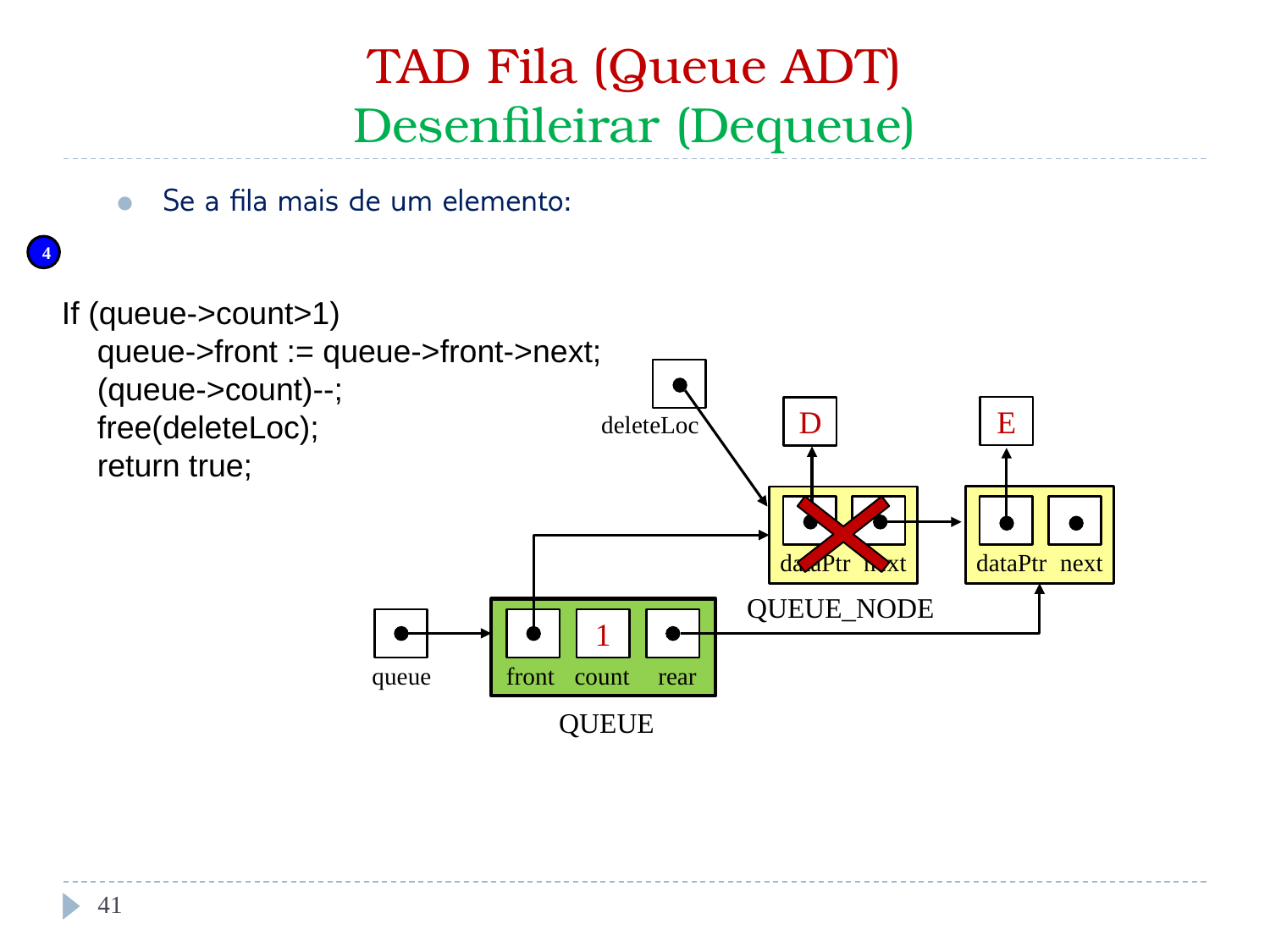

# TAD Fila (Queue ADT) Desenfileirar (Dequeue)

Se a fila mais de um elemento:

4
If (queue->count>1)
    queue->front := queue->front->next;
    (queue->count)--;
    free(deleteLoc);
    return true;

D

dataPtr
next

deleteLoc
QUEUE_NODE

1

queue
front
count
rear
QUEUE
E

dataPtr
next

41